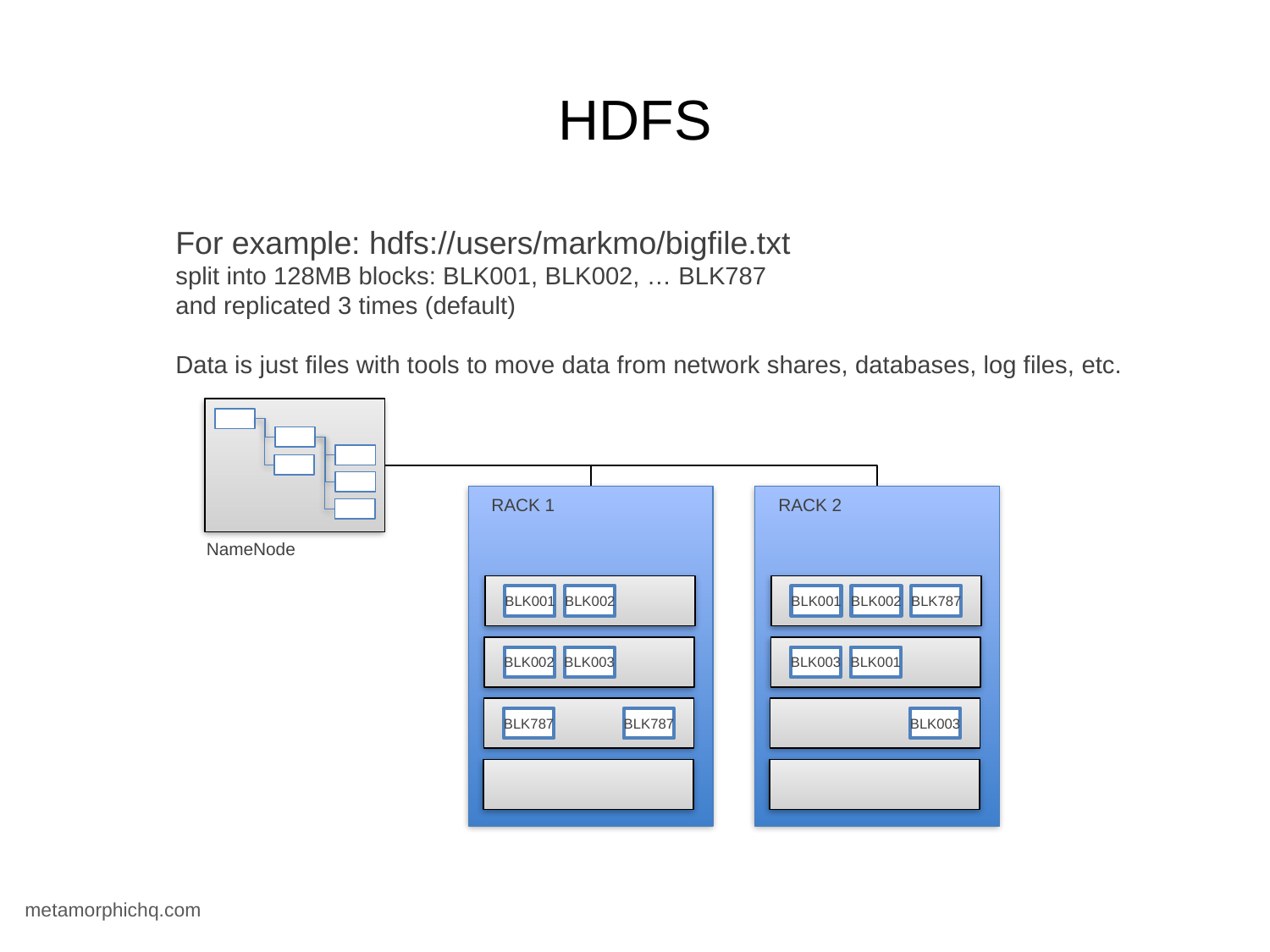

# HDFS
For example: hdfs://users/markmo/bigfile.txt
split into 128MB blocks: BLK001, BLK002, … BLK787
and replicated 3 times (default)

Data is just files with tools to move data from network shares, databases, log files, etc.

RACK 1
RACK 2

NameNode

BLK001
BLK002
BLK001
BLK002
BLK787

BLK002
BLK003
BLK003
BLK001

BLK787
BLK787
BLK003

metamorphichq.com